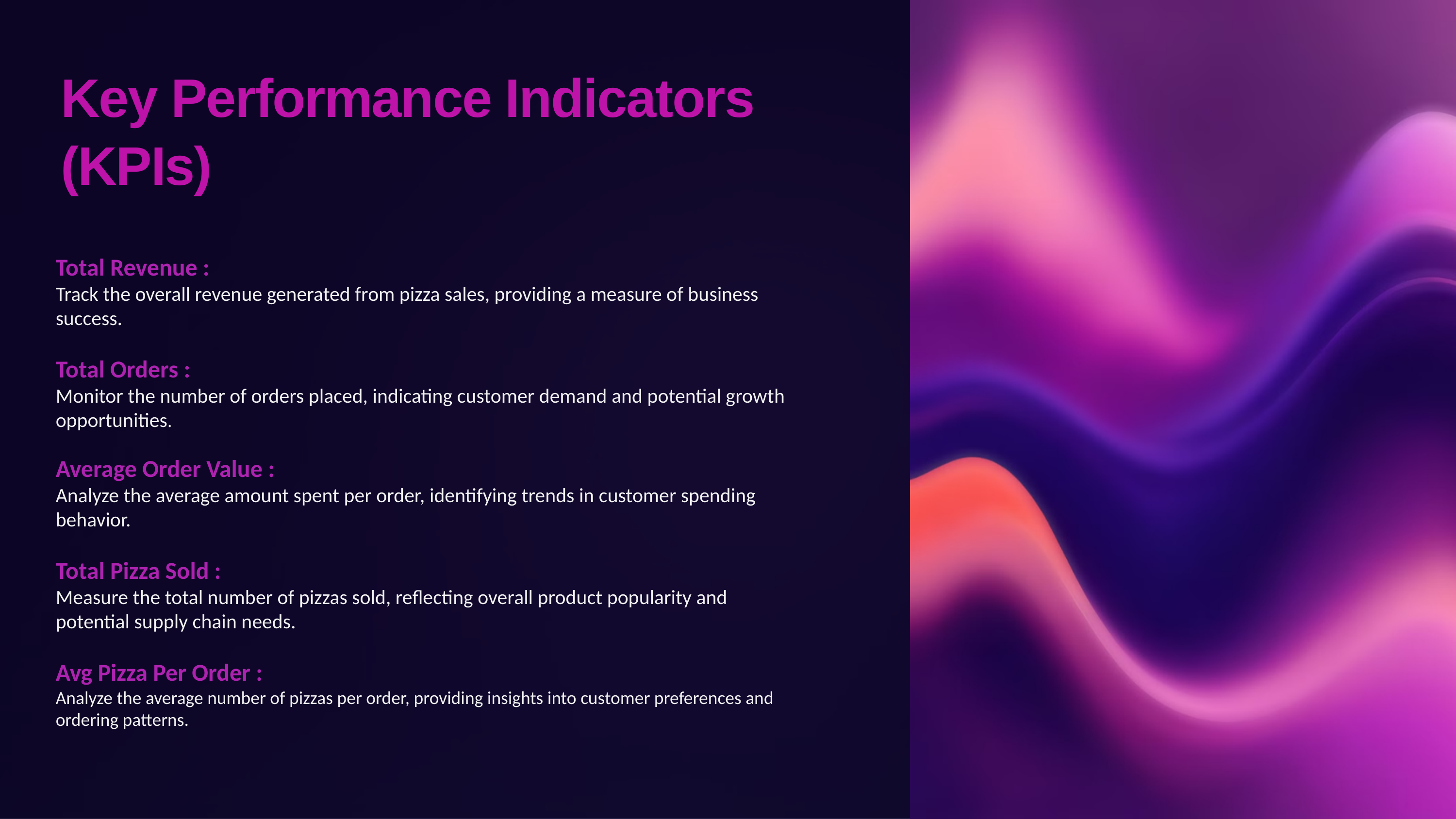

Key Performance Indicators (KPIs)
Total Revenue :
Track the overall revenue generated from pizza sales, providing a measure of business success.

Total Orders :
Monitor the number of orders placed, indicating customer demand and potential growth opportunities.

Average Order Value :
Analyze the average amount spent per order, identifying trends in customer spending behavior.

Total Pizza Sold :
Measure the total number of pizzas sold, reflecting overall product popularity and potential supply chain needs.

Avg Pizza Per Order :
Analyze the average number of pizzas per order, providing insights into customer preferences and ordering patterns.